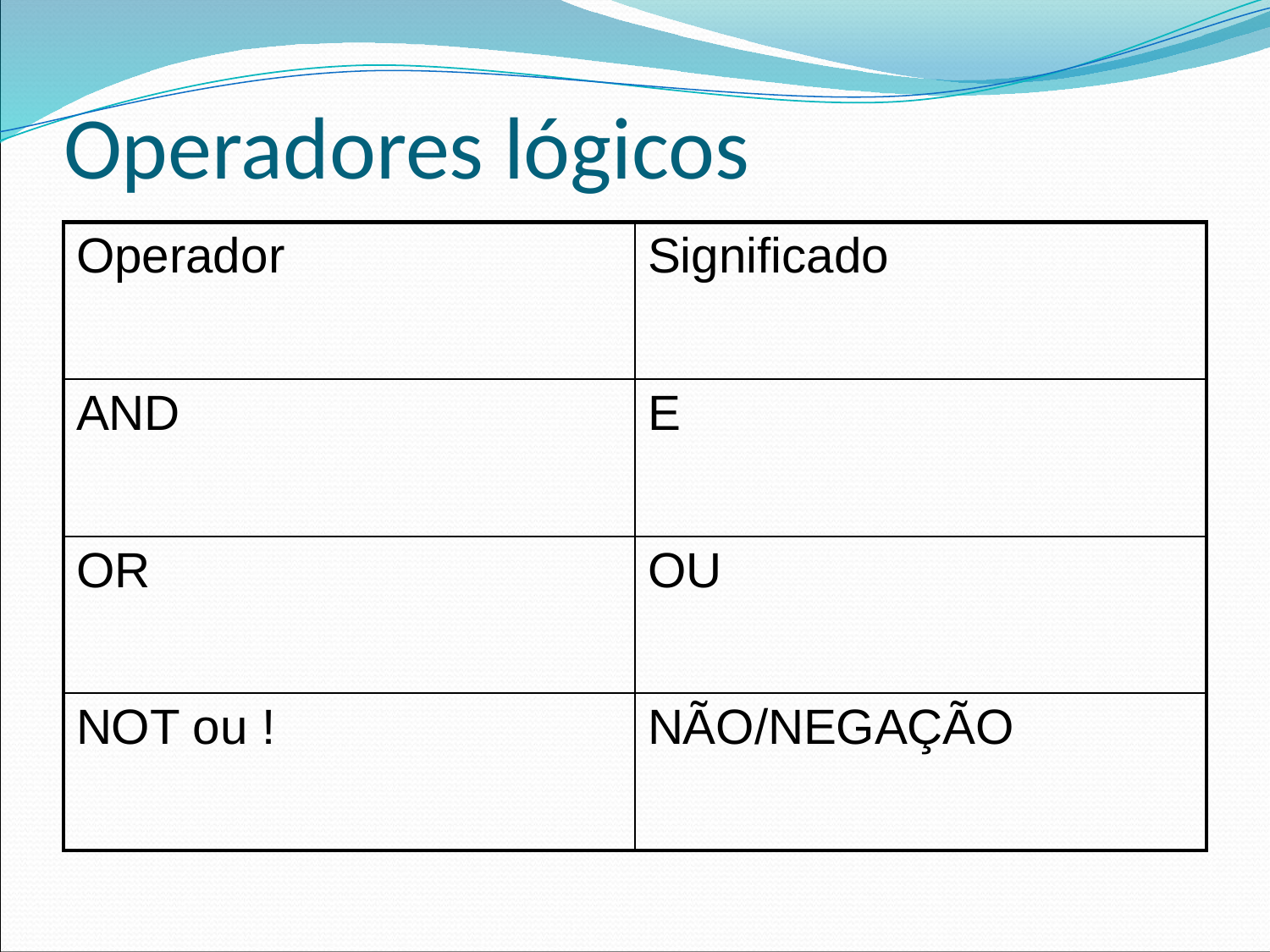

# Operadores lógicos
| Operador | Significado |
| --- | --- |
| AND | E |
| OR | OU |
| NOT ou ! | NÃO/NEGAÇÃO |